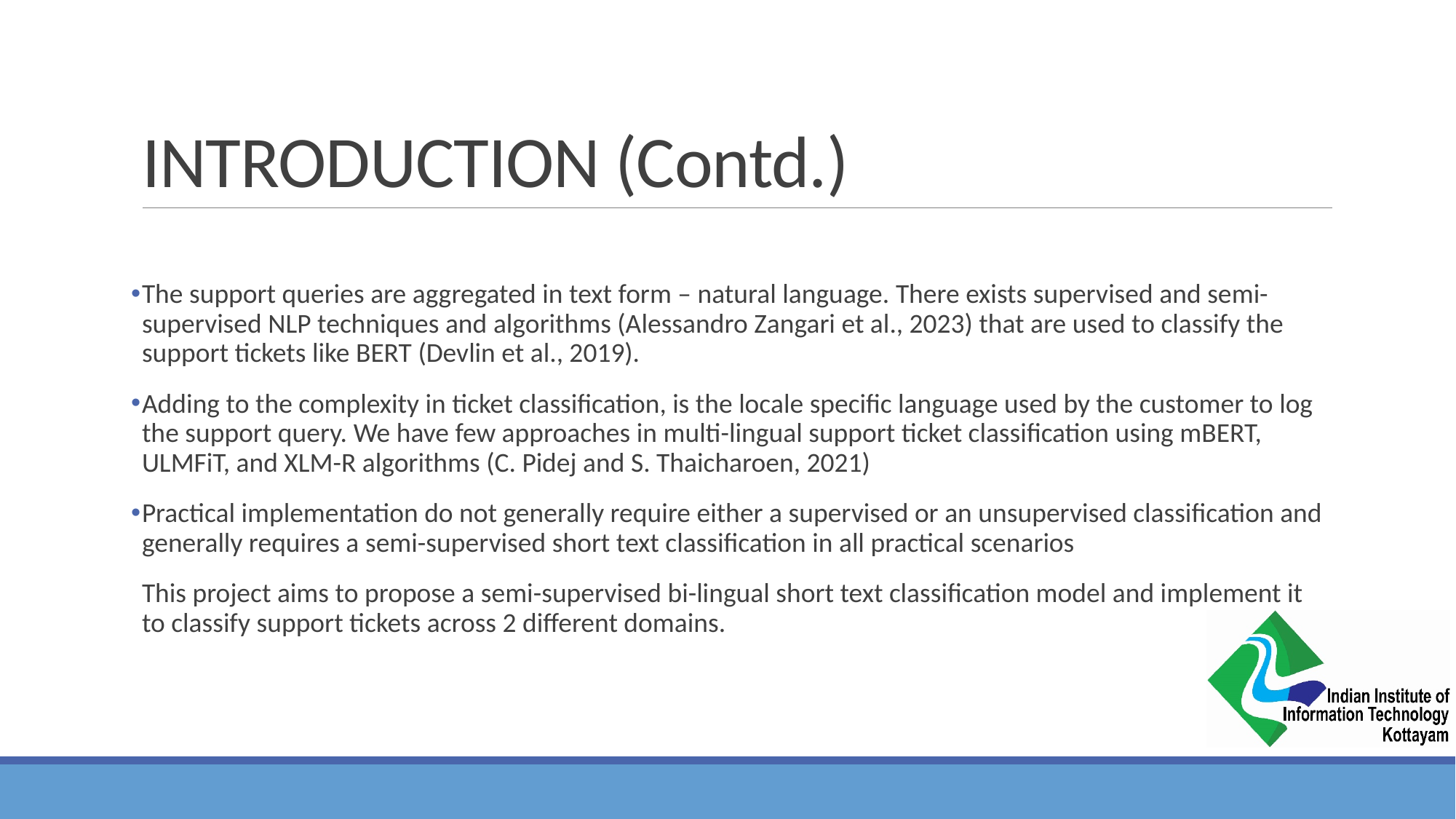

# INTRODUCTION (Contd.)

The support queries are aggregated in text form – natural language. There exists supervised and semi-supervised NLP techniques and algorithms (Alessandro Zangari et al., 2023) that are used to classify the support tickets like BERT (Devlin et al., 2019).
Adding to the complexity in ticket classification, is the locale specific language used by the customer to log the support query. We have few approaches in multi-lingual support ticket classification using mBERT, ULMFiT, and XLM-R algorithms (C. Pidej and S. Thaicharoen, 2021)
Practical implementation do not generally require either a supervised or an unsupervised classification and generally requires a semi-supervised short text classification in all practical scenarios
This project aims to propose a semi-supervised bi-lingual short text classification model and implement it to classify support tickets across 2 different domains.